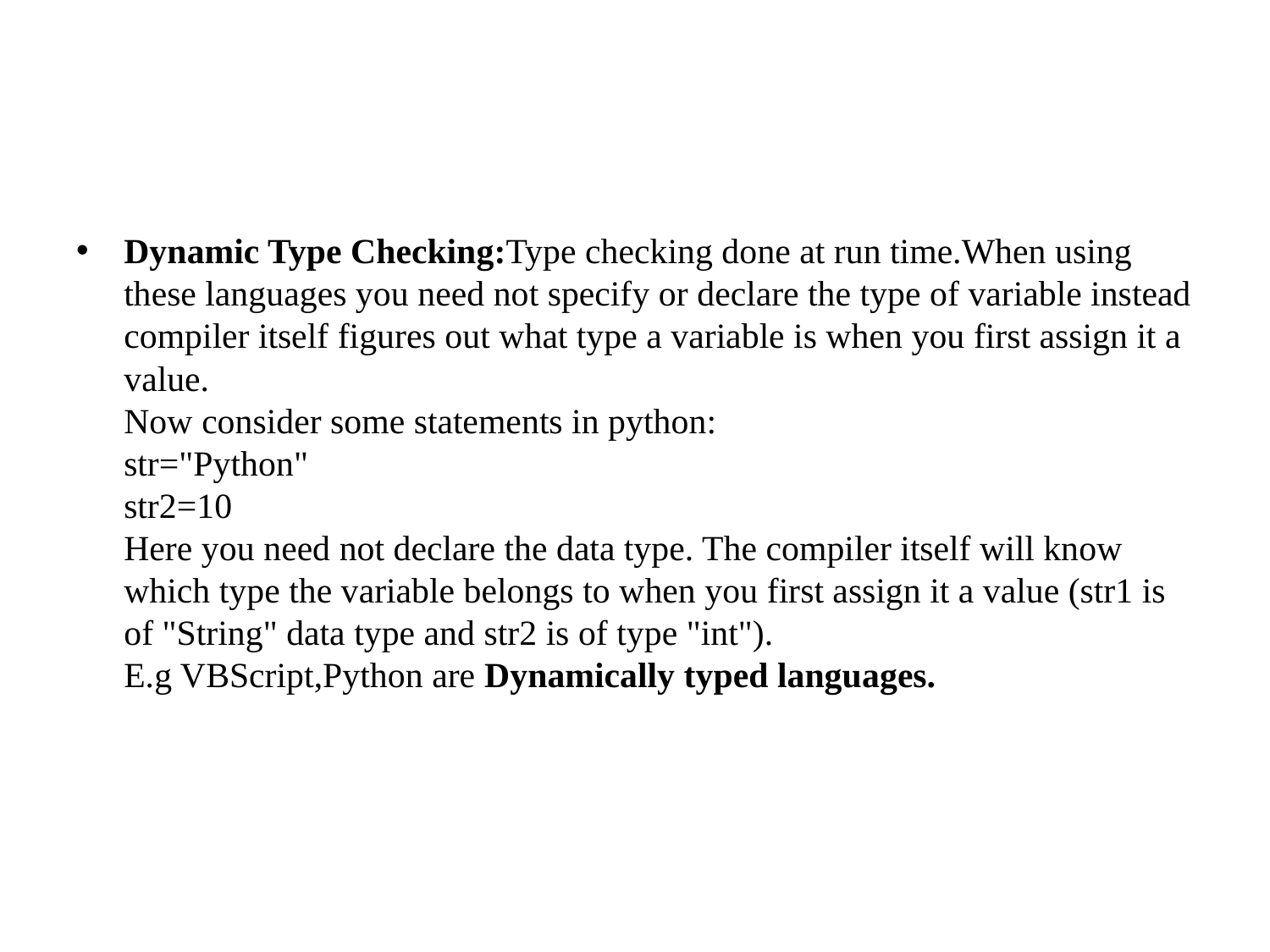

#
Dynamic Type Checking:Type checking done at run time.When using these languages you need not specify or declare the type of variable instead compiler itself figures out what type a variable is when you first assign it a value.
Now consider some statements in python:
str="Python"
str2=10
Here you need not declare the data type. The compiler itself will know which type the variable belongs to when you first assign it a value (str1 is of "String" data type and str2 is of type "int").
E.g VBScript,Python are Dynamically typed languages.